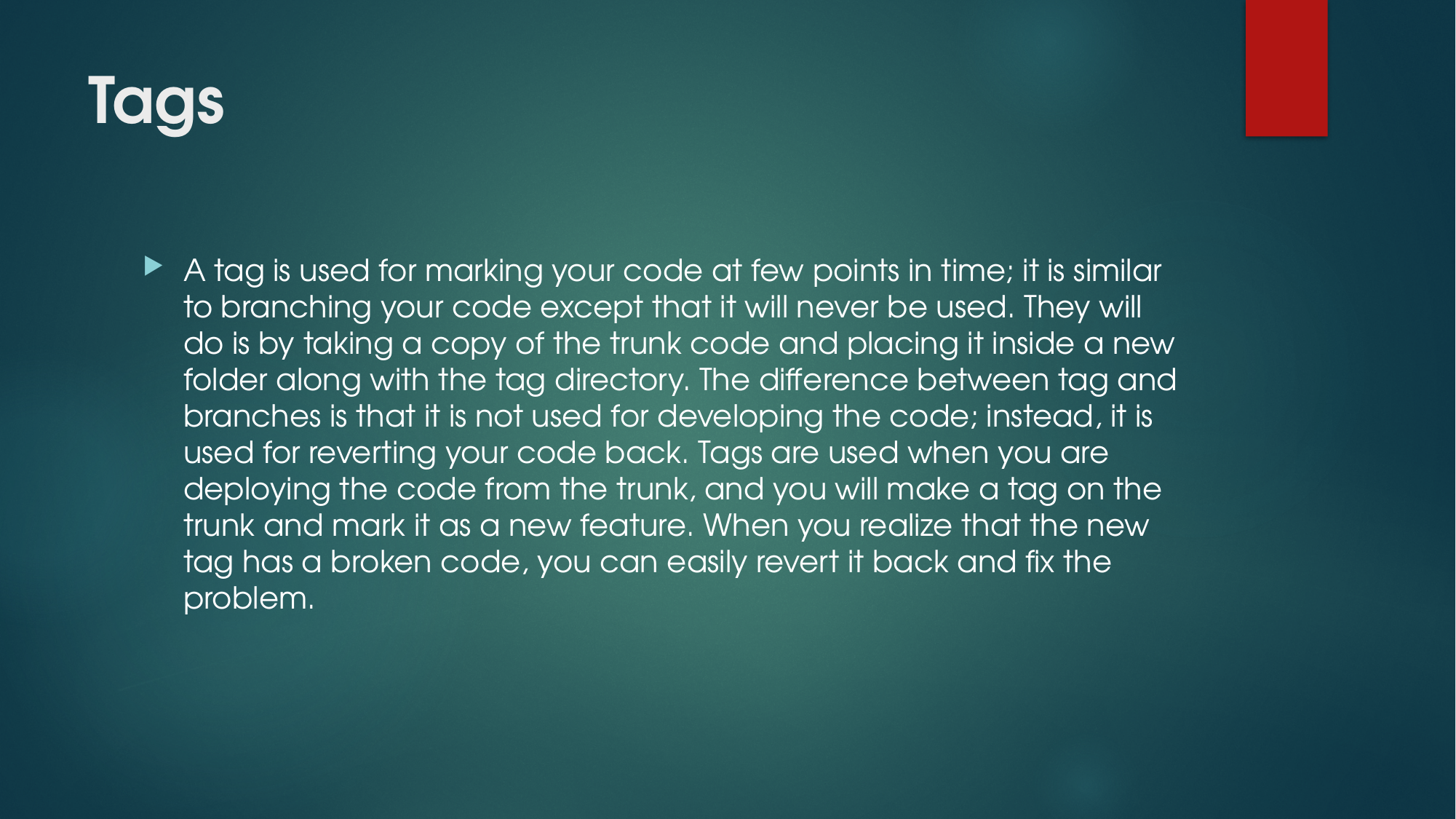

# Tags
A tag is used for marking your code at few points in time; it is similar to branching your code except that it will never be used. They will do is by taking a copy of the trunk code and placing it inside a new folder along with the tag directory. The difference between tag and branches is that it is not used for developing the code; instead, it is used for reverting your code back. Tags are used when you are deploying the code from the trunk, and you will make a tag on the trunk and mark it as a new feature. When you realize that the new tag has a broken code, you can easily revert it back and fix the problem.